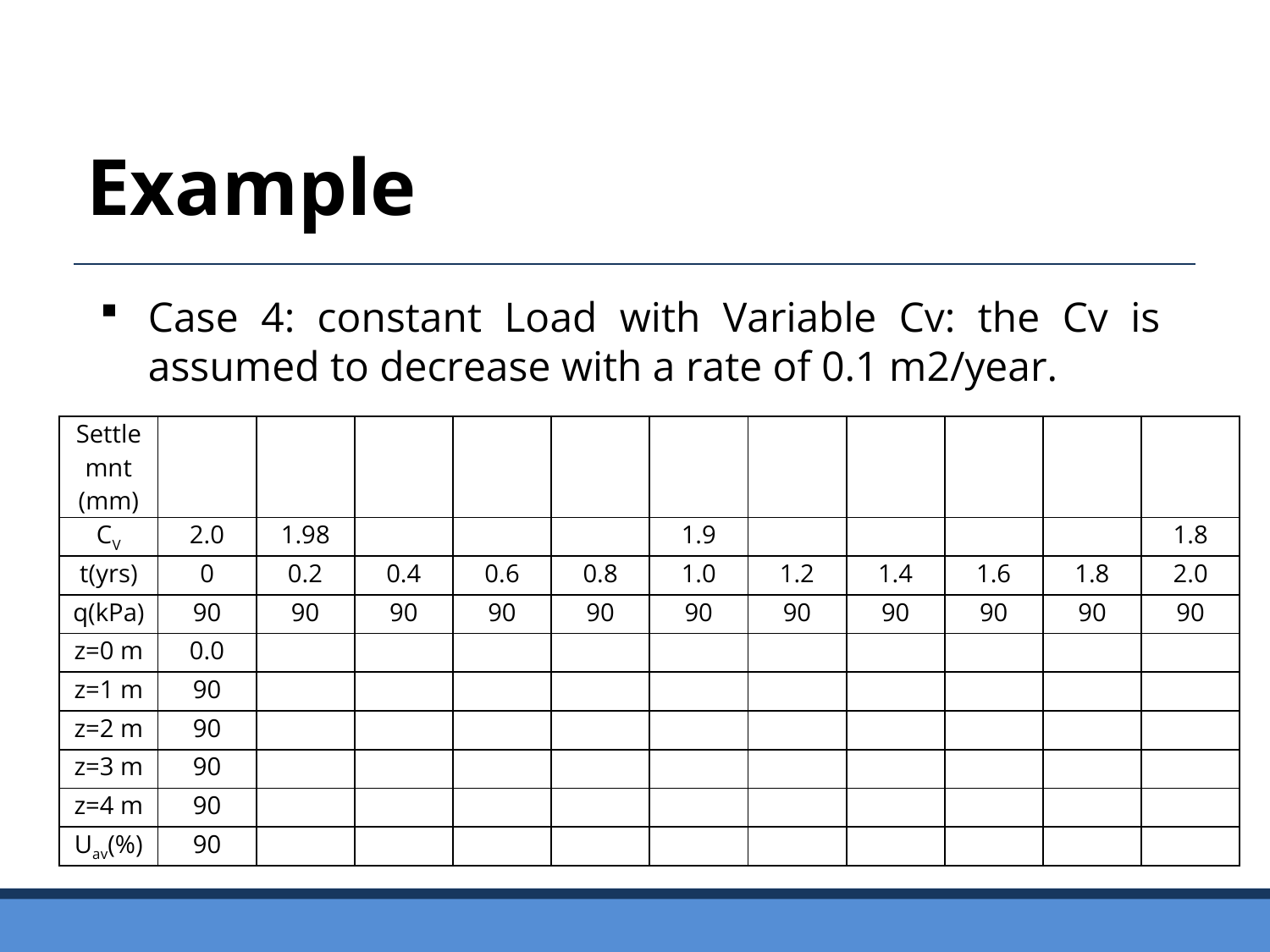

Example
Case 4: constant Load with Variable Cv: the Cv is assumed to decrease with a rate of 0.1 m2/year.
| Settlemnt (mm) |  |  |  |  |  |  |  |  |  |  |  |
| --- | --- | --- | --- | --- | --- | --- | --- | --- | --- | --- | --- |
| CV | 2.0 | 1.98 |  |  |  | 1.9 |  |  |  |  | 1.8 |
| t(yrs) | 0 | 0.2 | 0.4 | 0.6 | 0.8 | 1.0 | 1.2 | 1.4 | 1.6 | 1.8 | 2.0 |
| q(kPa) | 90 | 90 | 90 | 90 | 90 | 90 | 90 | 90 | 90 | 90 | 90 |
| z=0 m | 0.0 |  |  |  |  |  |  |  |  |  |  |
| z=1 m | 90 |  |  |  |  |  |  |  |  |  |  |
| z=2 m | 90 |  |  |  |  |  |  |  |  |  |  |
| z=3 m | 90 |  |  |  |  |  |  |  |  |  |  |
| z=4 m | 90 |  |  |  |  |  |  |  |  |  |  |
| Uav(%) | 90 |  |  |  |  |  |  |  |  |  |  |